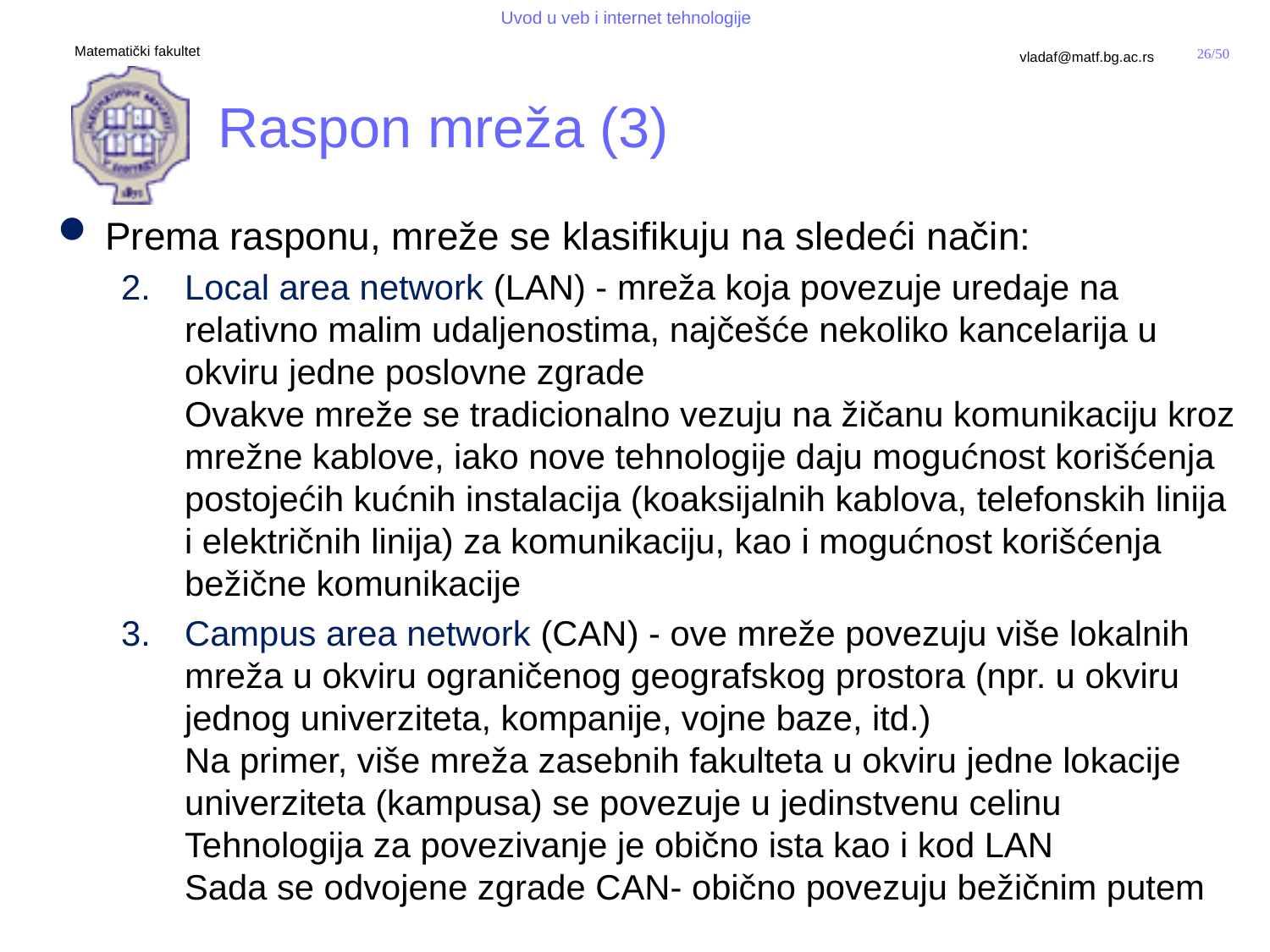

# Raspon mreža (3)
Prema rasponu, mreže se klasifikuju na sledeći način:
Local area network (LAN) - mreža koja povezuje uredaje na relativno malim udaljenostima, najčešće nekoliko kancelarija u okviru jedne poslovne zgrade
Ovakve mreže se tradicionalno vezuju na žičanu komunikaciju kroz mrežne kablove, iako nove tehnologije daju mogućnost korišćenja postojećih kućnih instalacija (koaksijalnih kablova, telefonskih linija i električnih linija) za komunikaciju, kao i mogućnost korišćenja bežične komunikacije
Campus area network (CAN) - ove mreže povezuju više lokalnih mreža u okviru ograničenog geografskog prostora (npr. u okviru jednog univerziteta, kompanije, vojne baze, itd.)
Na primer, više mreža zasebnih fakulteta u okviru jedne lokacije univerziteta (kampusa) se povezuje u jedinstvenu celinu
Tehnologija za povezivanje je obično ista kao i kod LAN
Sada se odvojene zgrade CAN- obično povezuju bežičnim putem